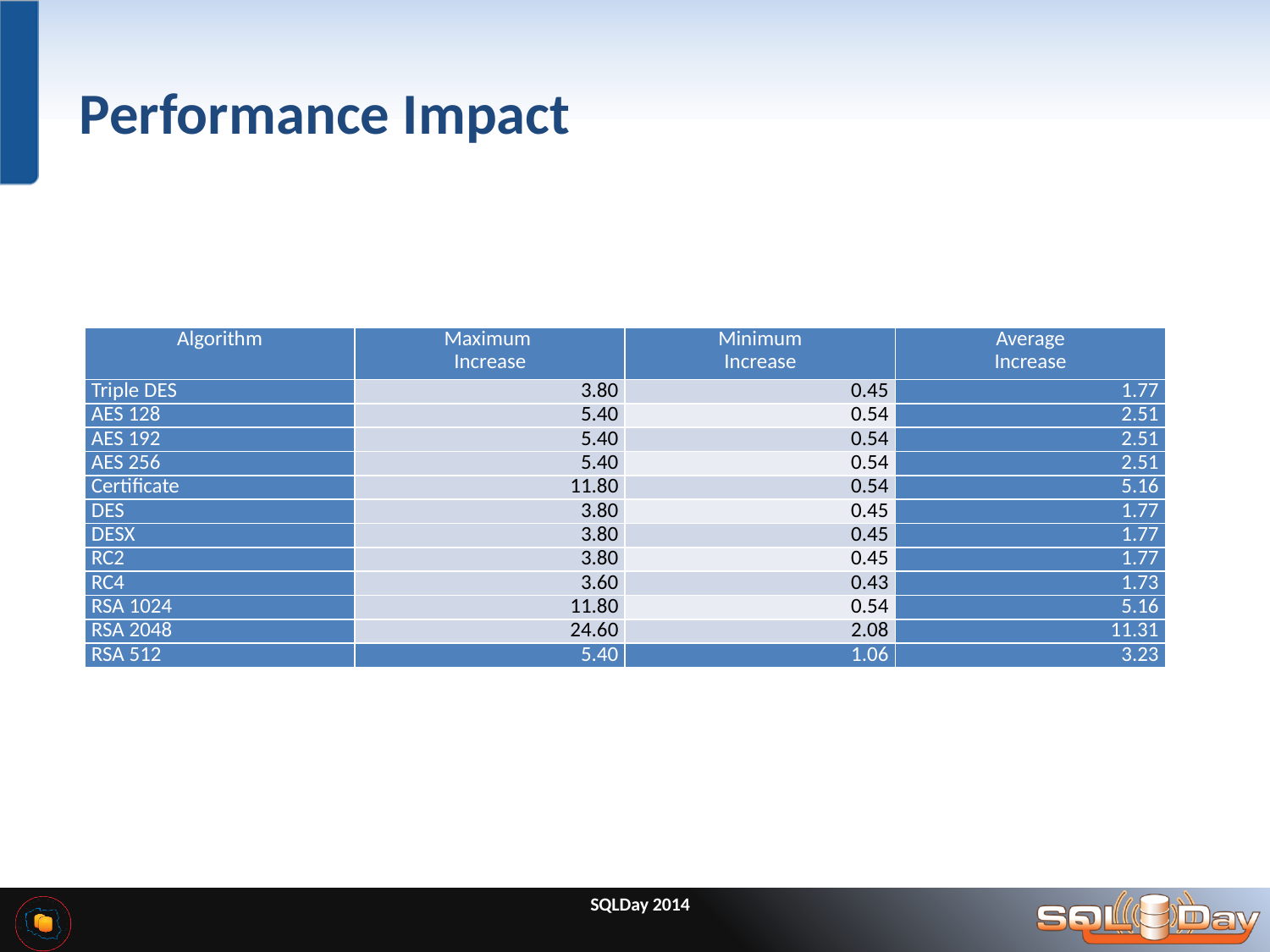

# Performance Impact
| Algorithm | Maximum Increase | Minimum Increase | Average Increase |
| --- | --- | --- | --- |
| Triple DES | 3.80 | 0.45 | 1.77 |
| AES 128 | 5.40 | 0.54 | 2.51 |
| AES 192 | 5.40 | 0.54 | 2.51 |
| AES 256 | 5.40 | 0.54 | 2.51 |
| Certificate | 11.80 | 0.54 | 5.16 |
| DES | 3.80 | 0.45 | 1.77 |
| DESX | 3.80 | 0.45 | 1.77 |
| RC2 | 3.80 | 0.45 | 1.77 |
| RC4 | 3.60 | 0.43 | 1.73 |
| RSA 1024 | 11.80 | 0.54 | 5.16 |
| RSA 2048 | 24.60 | 2.08 | 11.31 |
| RSA 512 | 5.40 | 1.06 | 3.23 |
SQLDay 2014